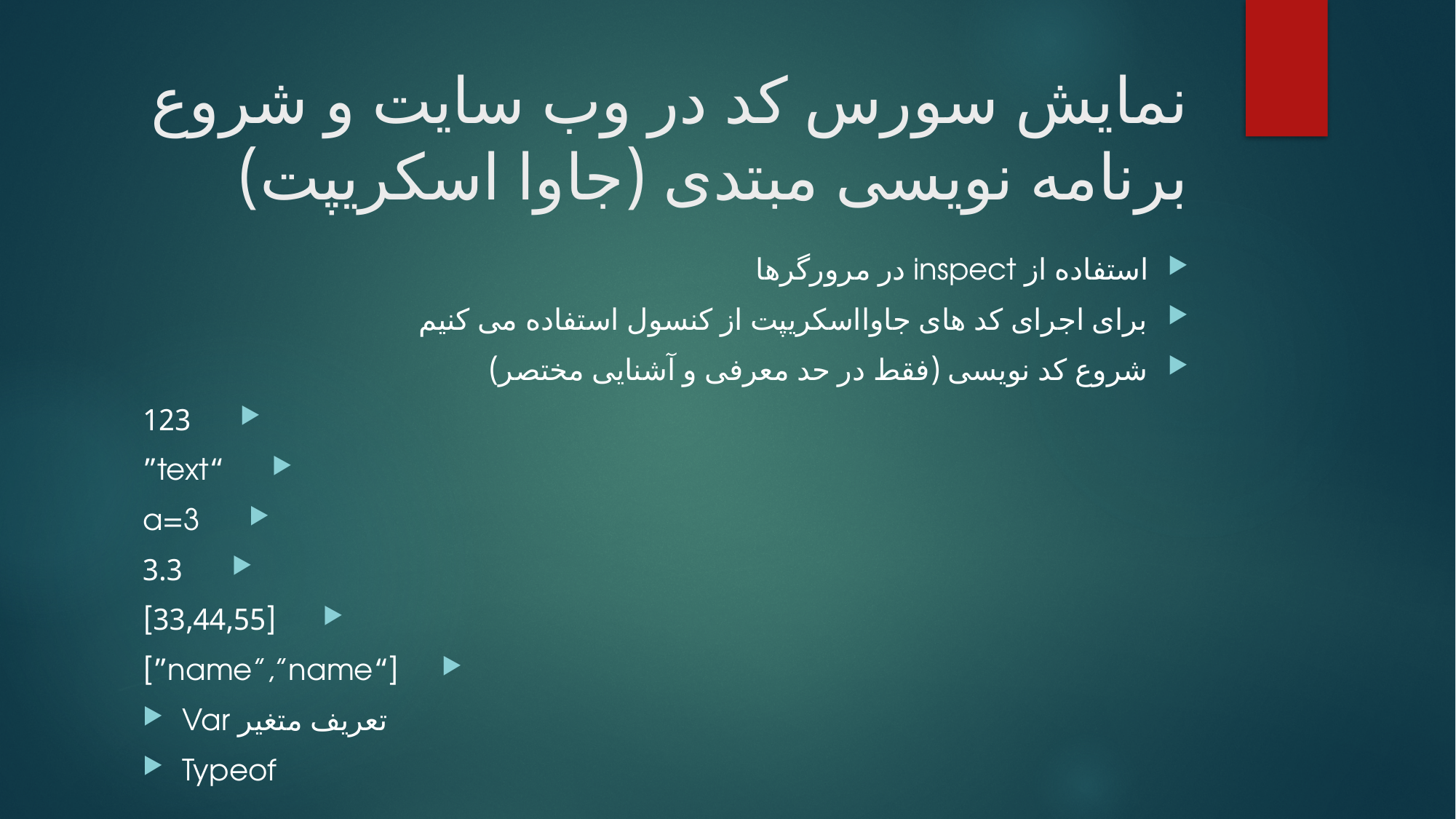

# نمایش سورس کد در وب سایت و شروع برنامه نویسی مبتدی (جاوا اسکریپت)
استفاده از inspect در مرورگرها
برای اجرای کد های جاوااسکریپت از کنسول استفاده می کنیم
شروع کد نویسی (فقط در حد معرفی و آشنایی مختصر)
123
“text”
a=3
3.3
[33,44,55]
[“name”,”name”]
Var تعریف متغیر
Typeof